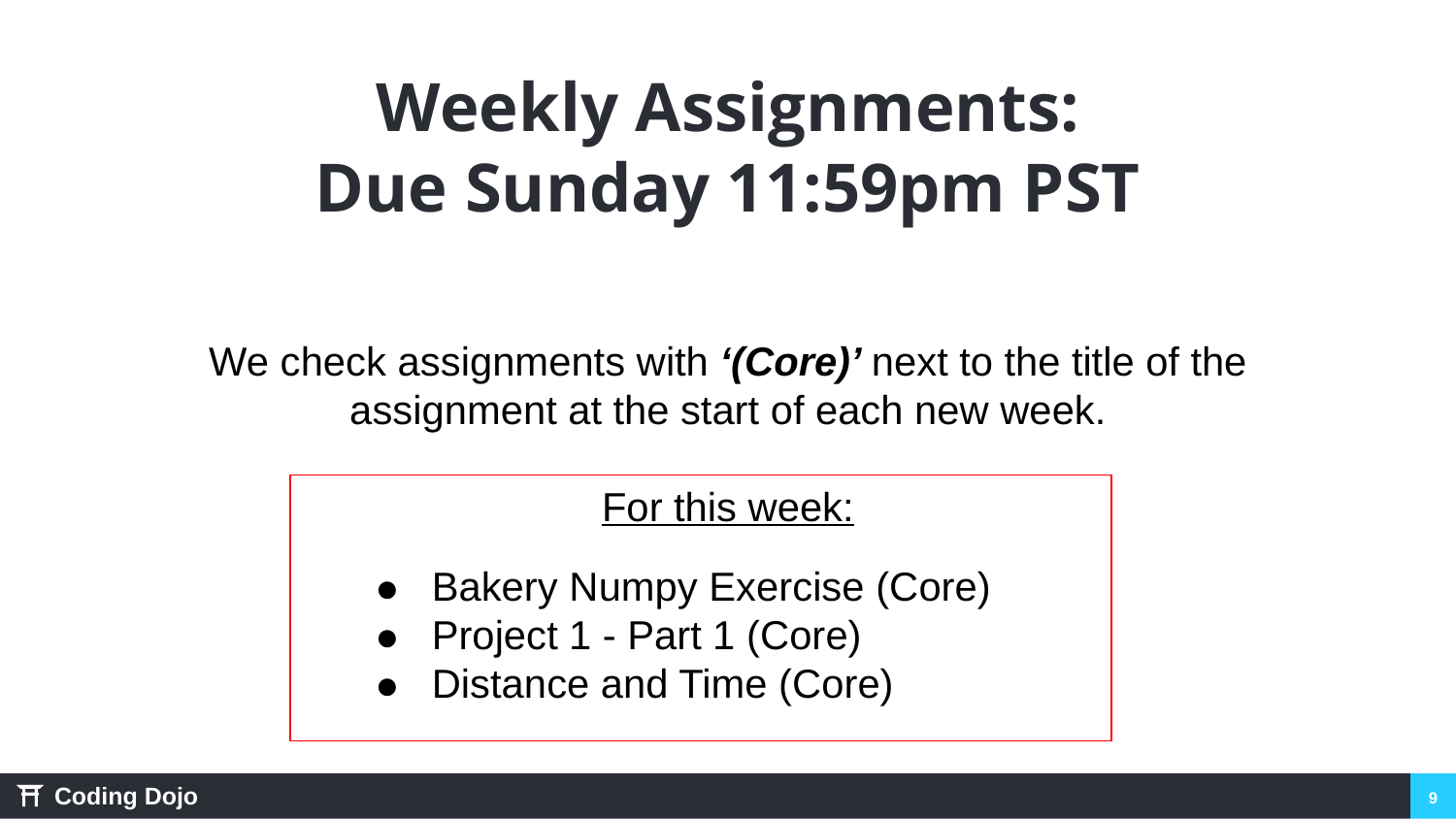

# Weekly Assignments:
Due Sunday 11:59pm PST
We check assignments with ‘(Core)’ next to the title of the assignment at the start of each new week.

For this week:

Bakery Numpy Exercise (Core)
Project 1 - Part 1 (Core)
Distance and Time (Core)